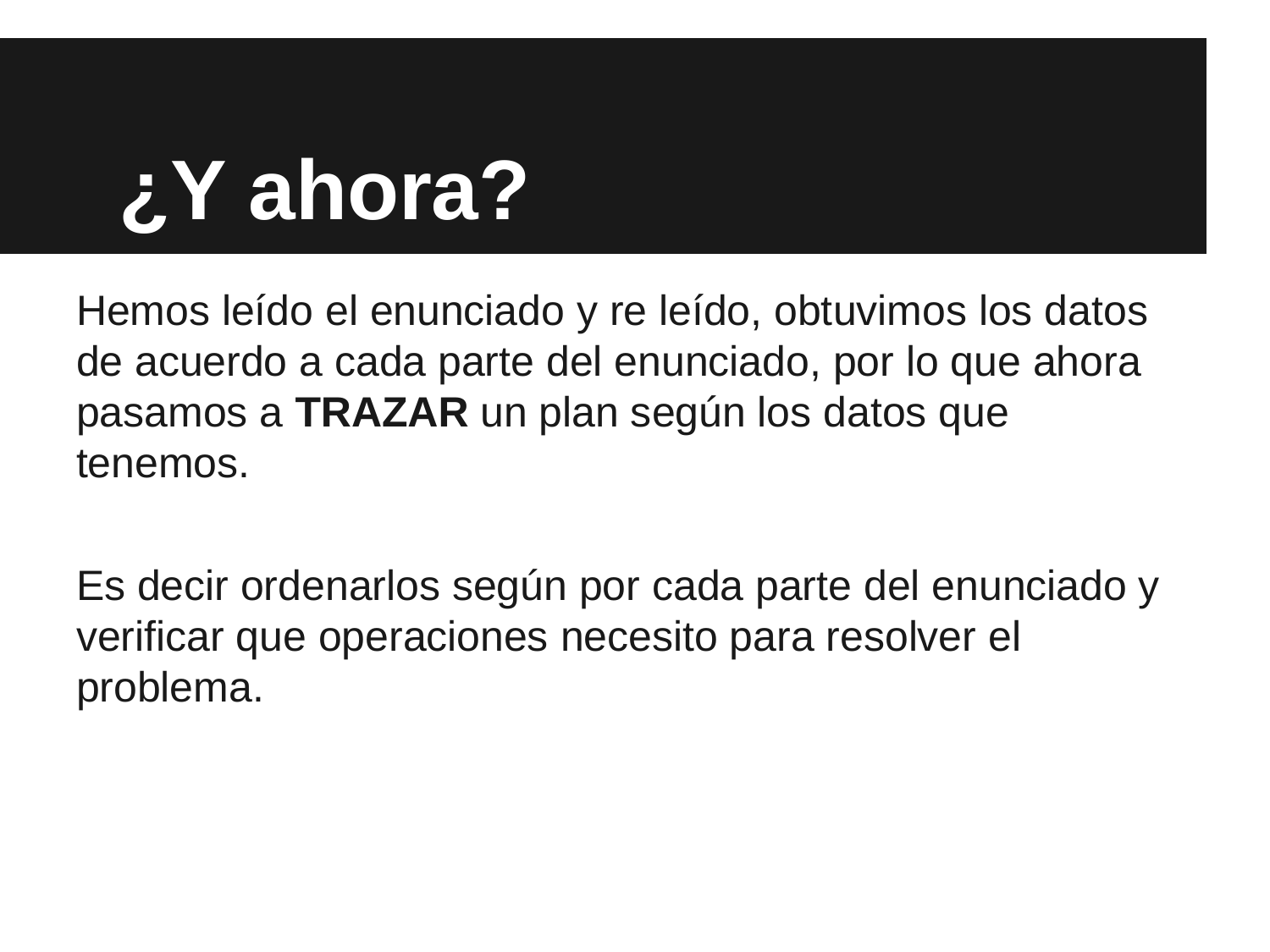

# ¿Y ahora?
Hemos leído el enunciado y re leído, obtuvimos los datos de acuerdo a cada parte del enunciado, por lo que ahora pasamos a TRAZAR un plan según los datos que tenemos.

Es decir ordenarlos según por cada parte del enunciado y verificar que operaciones necesito para resolver el problema.